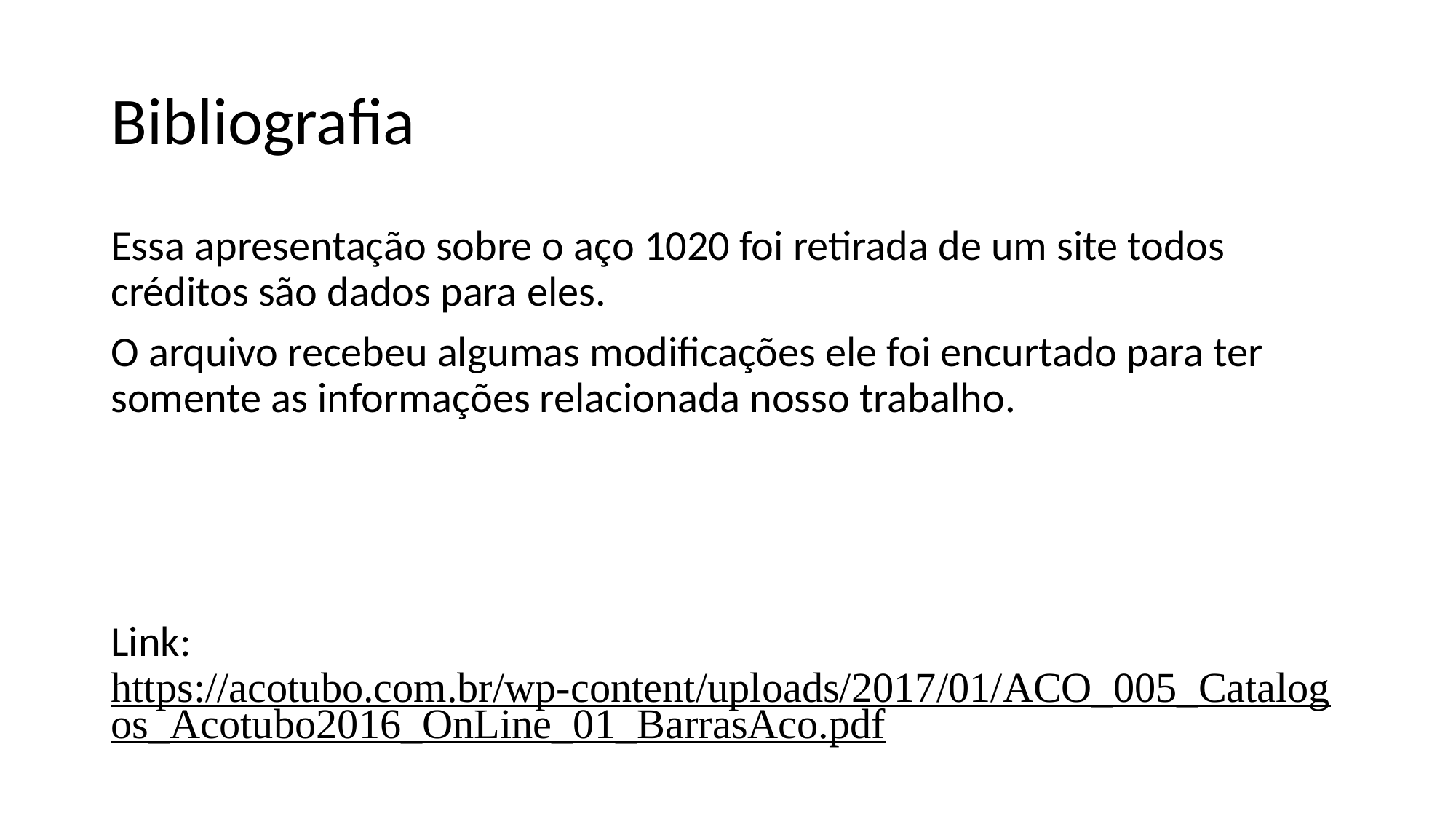

# Bibliografia
Essa apresentação sobre o aço 1020 foi retirada de um site todos créditos são dados para eles.
O arquivo recebeu algumas modificações ele foi encurtado para ter somente as informações relacionada nosso trabalho.

Link:  https://acotubo.com.br/wp-content/uploads/2017/01/ACO_005_Catalogos_Acotubo2016_OnLine_01_BarrasAco.pdf